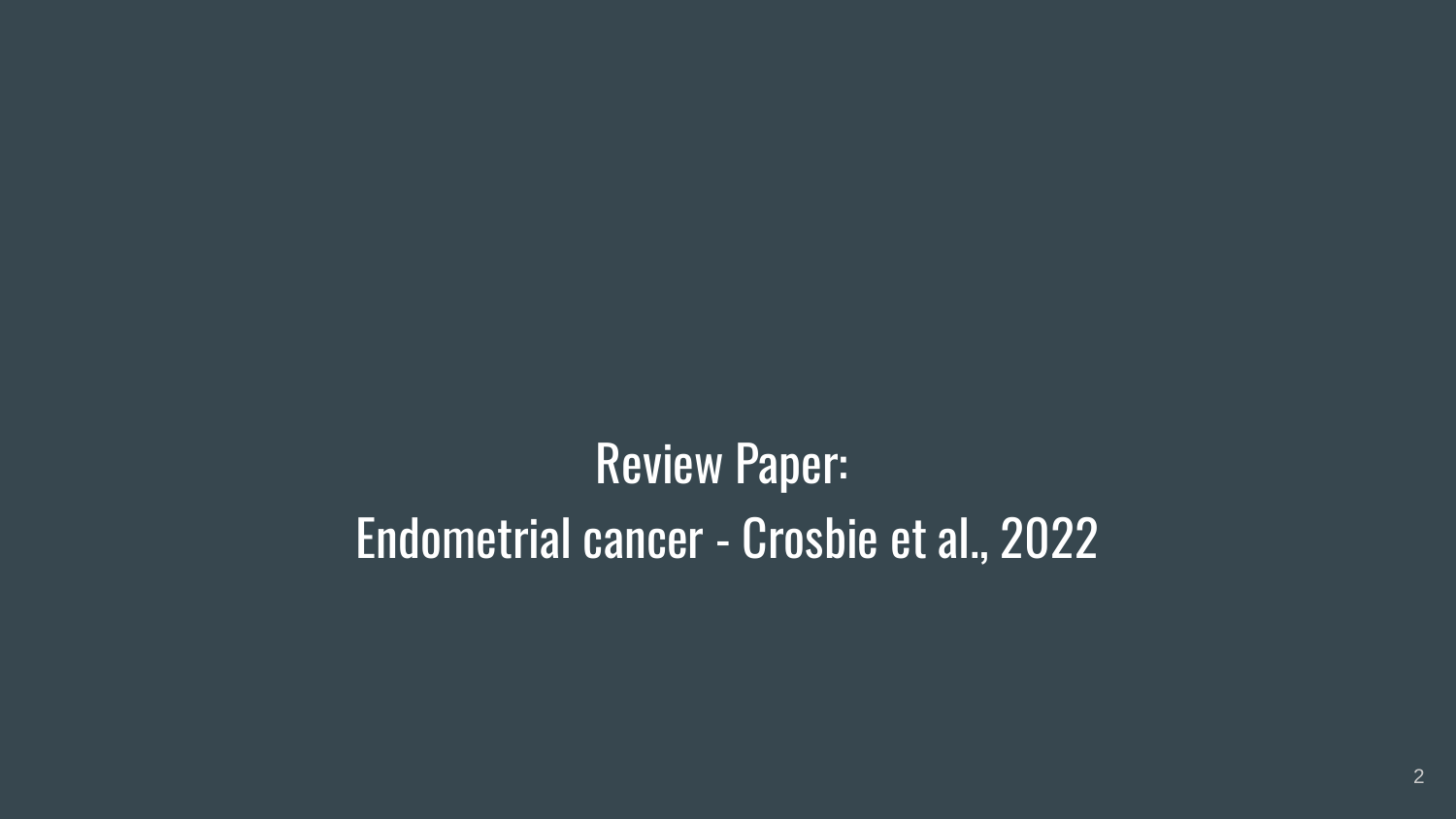

# Review Paper:
Endometrial cancer - Crosbie et al., 2022

2